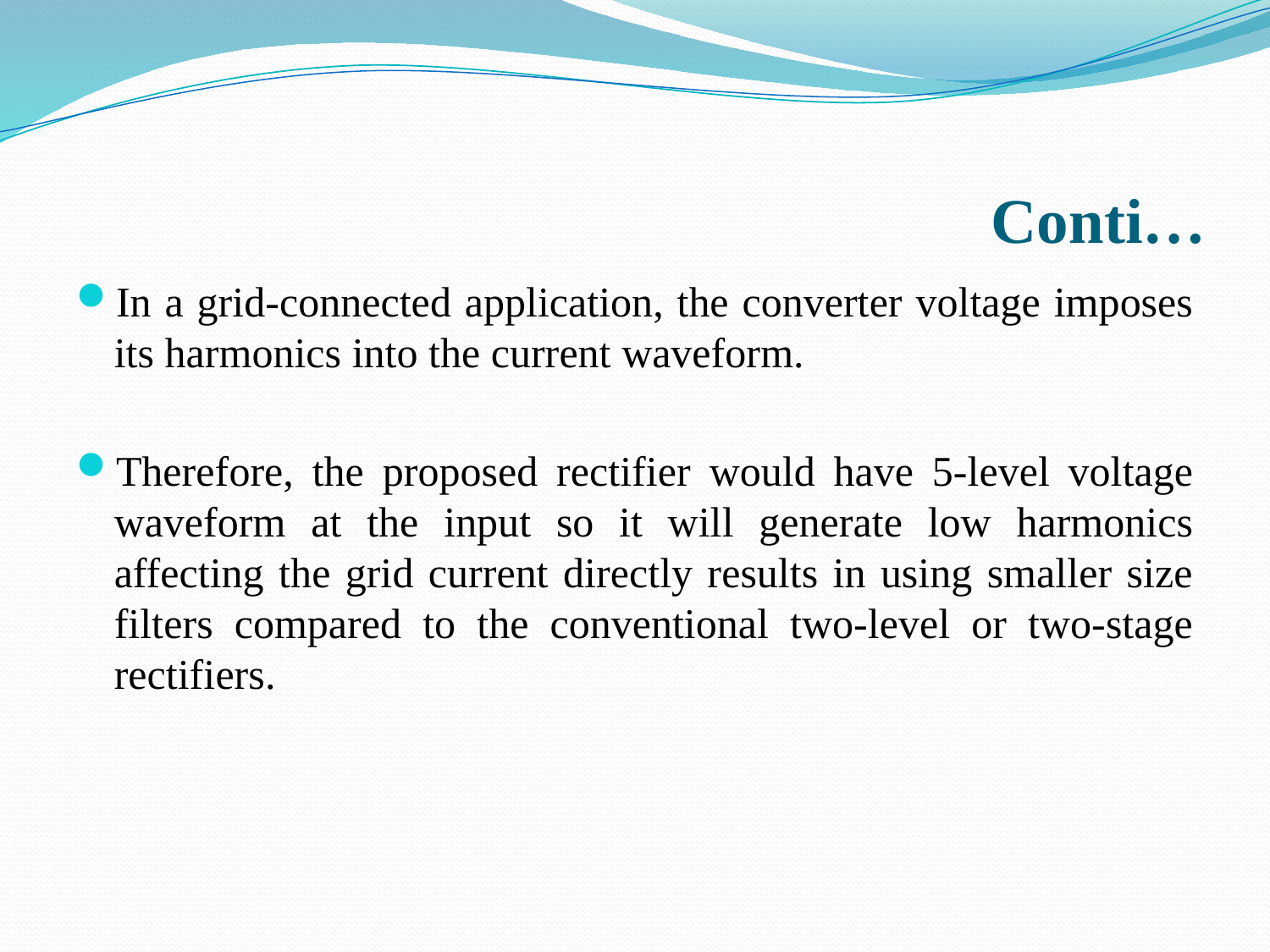

# Conti…
In a grid-connected application, the converter voltage imposes its harmonics into the current waveform.

Therefore, the proposed rectifier would have 5-level voltage waveform at the input so it will generate low harmonics affecting the grid current directly results in using smaller size filters compared to the conventional two-level or two-stage rectifiers.